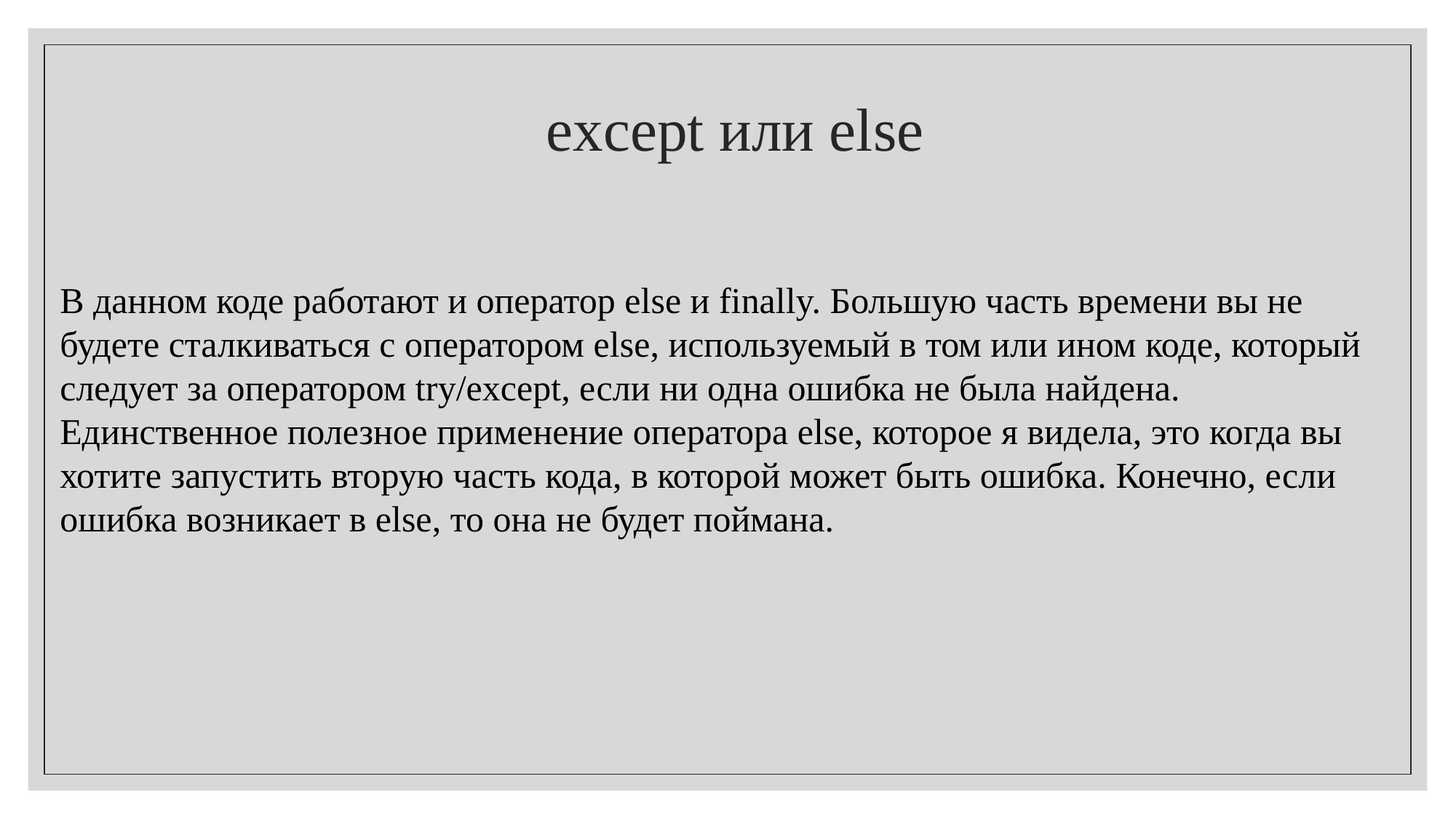

# except или else
В данном коде работают и оператор else и finally. Большую часть времени вы не будете сталкиваться с оператором else, используемый в том или ином коде, который следует за оператором try/except, если ни одна ошибка не была найдена. Единственное полезное применение оператора else, которое я видела, это когда вы хотите запустить вторую часть кода, в которой может быть ошибка. Конечно, если ошибка возникает в else, то она не будет поймана.